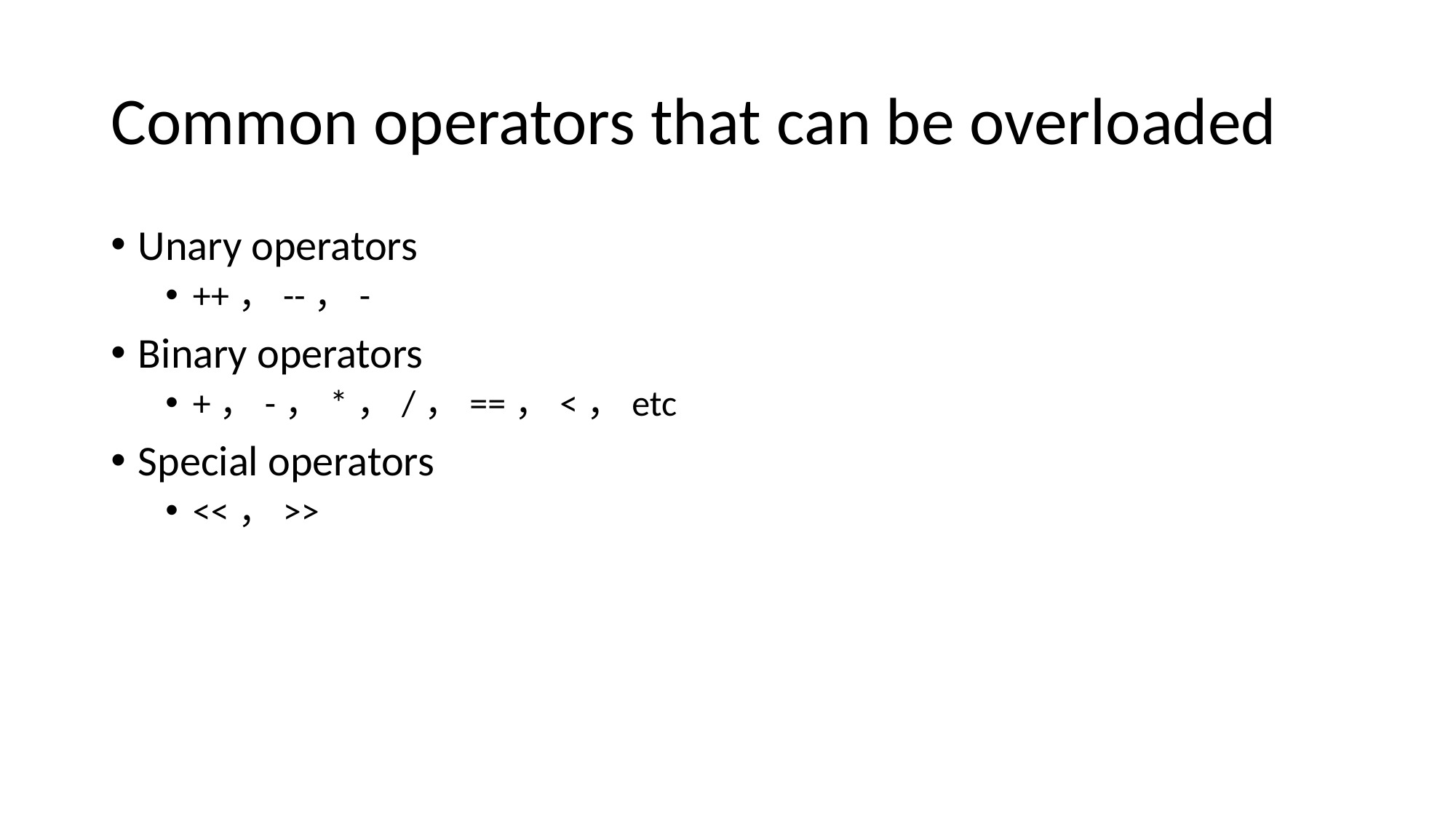

# Common operators that can be overloaded
Unary operators
++，--，-
Binary operators
+，-，*，/，==，<，etc
Special operators
<<，>>